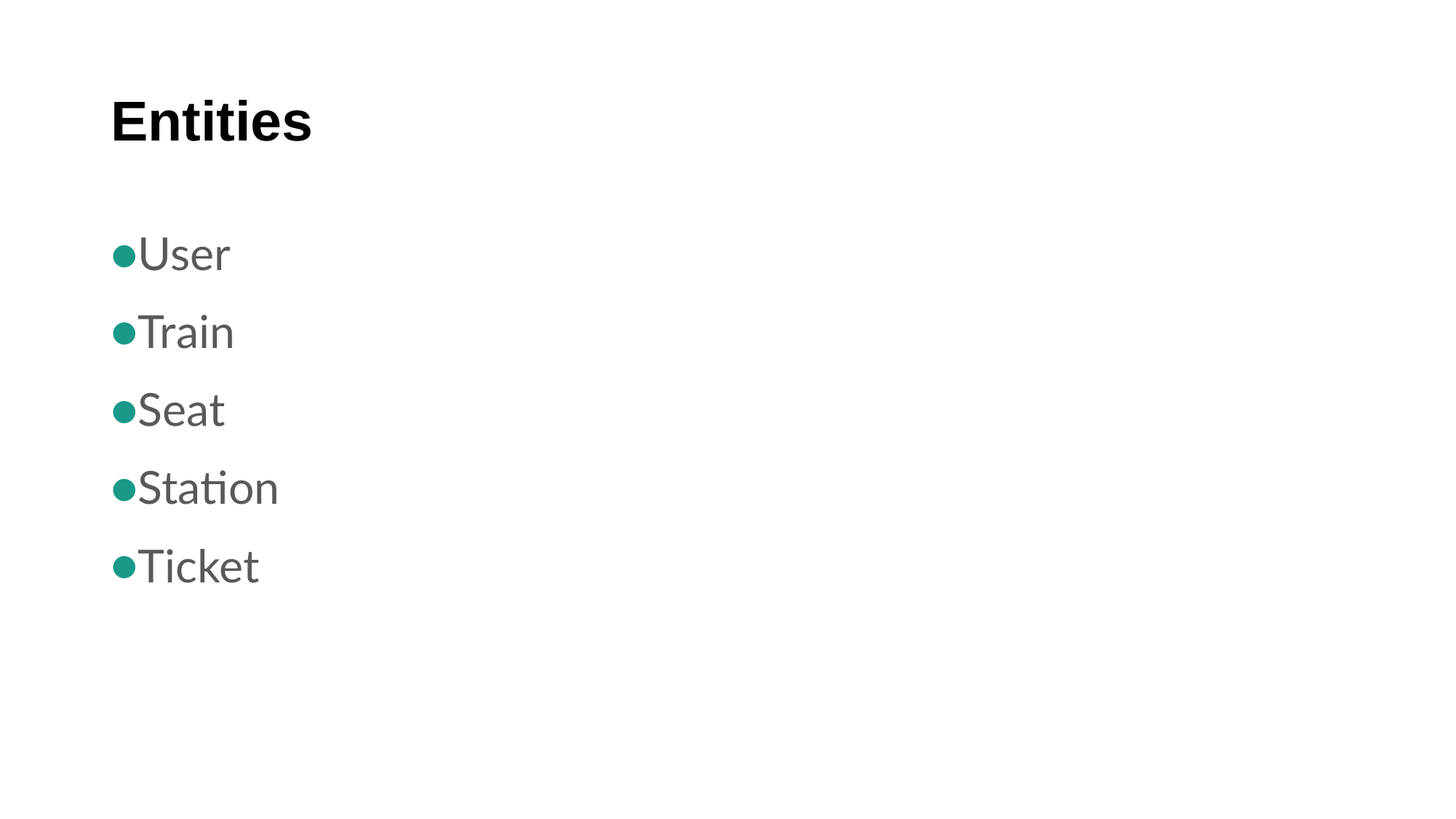

# Entities
User
Train
Seat
Station
Ticket